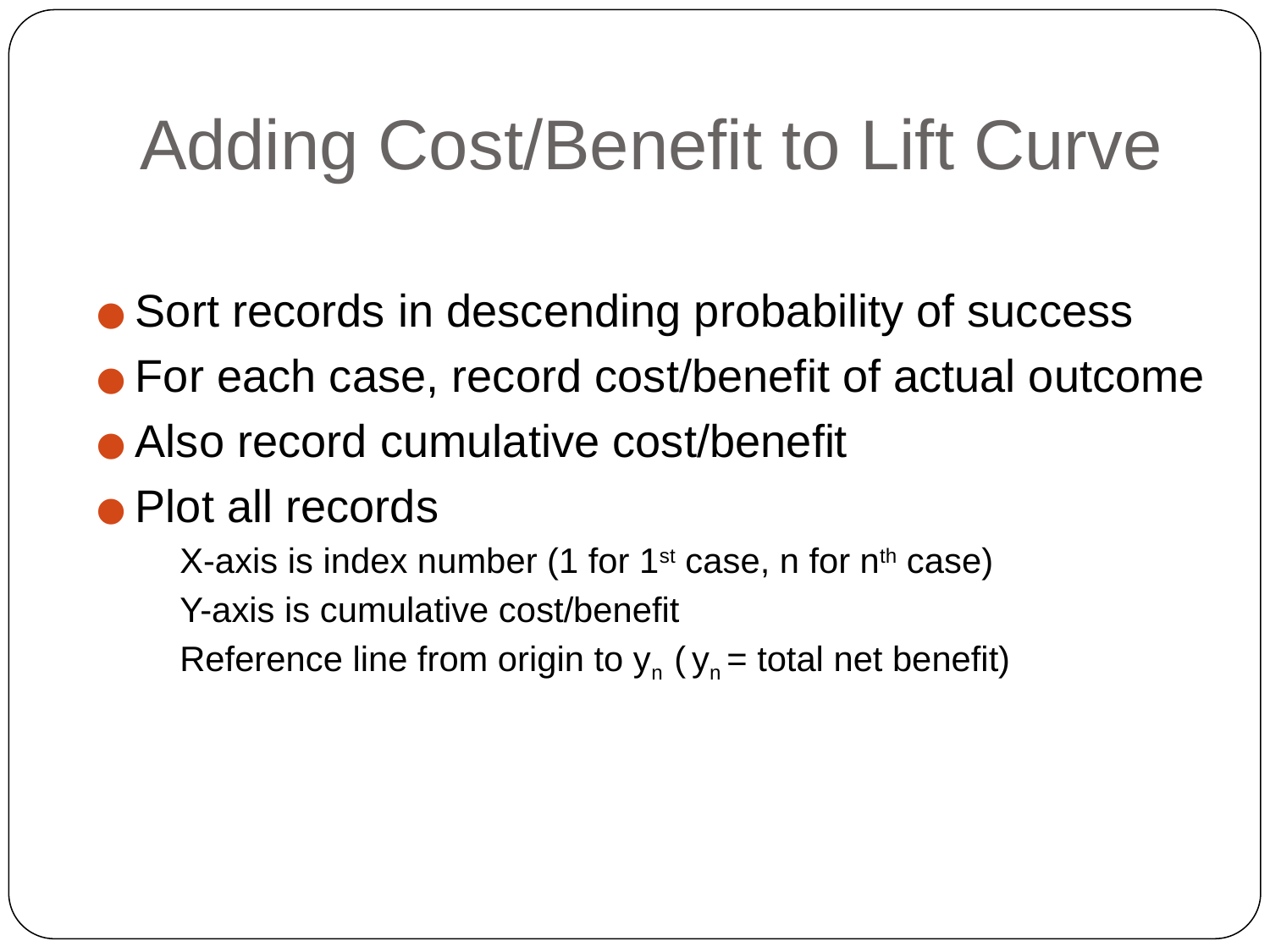

# Adding Cost/Benefit to Lift Curve
Sort records in descending probability of success
For each case, record cost/benefit of actual outcome
Also record cumulative cost/benefit
Plot all records
X-axis is index number (1 for 1st case, n for nth case)
Y-axis is cumulative cost/benefit
Reference line from origin to yn  ( yn = total net benefit)